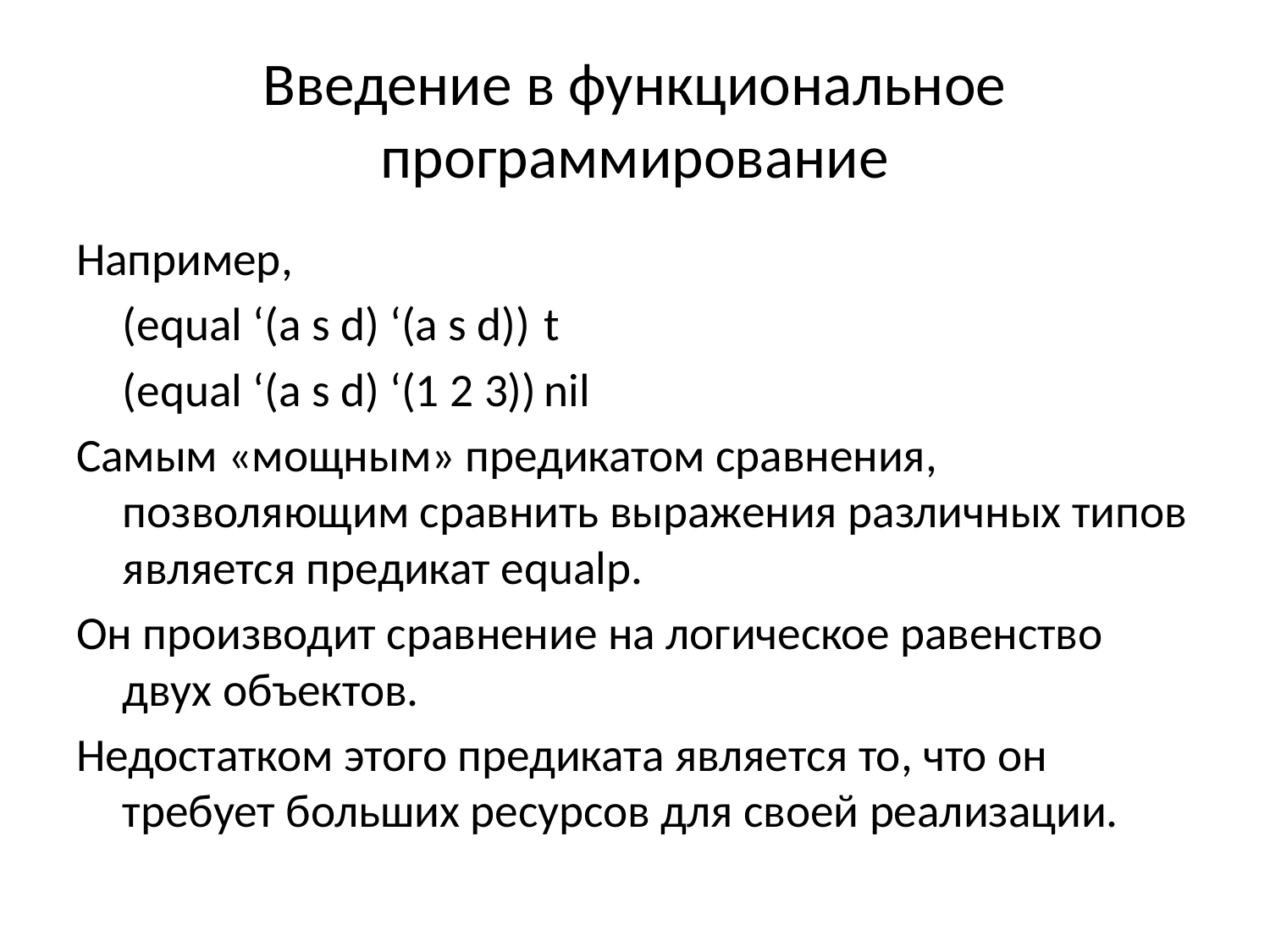

# Введение в функциональное программирование
Например,
	(equal ‘(a s d) ‘(a s d))	t
	(equal ‘(a s d) ‘(1 2 3))	nil
Самым «мощным» предикатом сравнения, позволяющим сравнить выражения различных типов является предикат equalp.
Он производит сравнение на логическое равенство двух объектов.
Недостатком этого предиката является то, что он требует больших ресурсов для своей реализации.